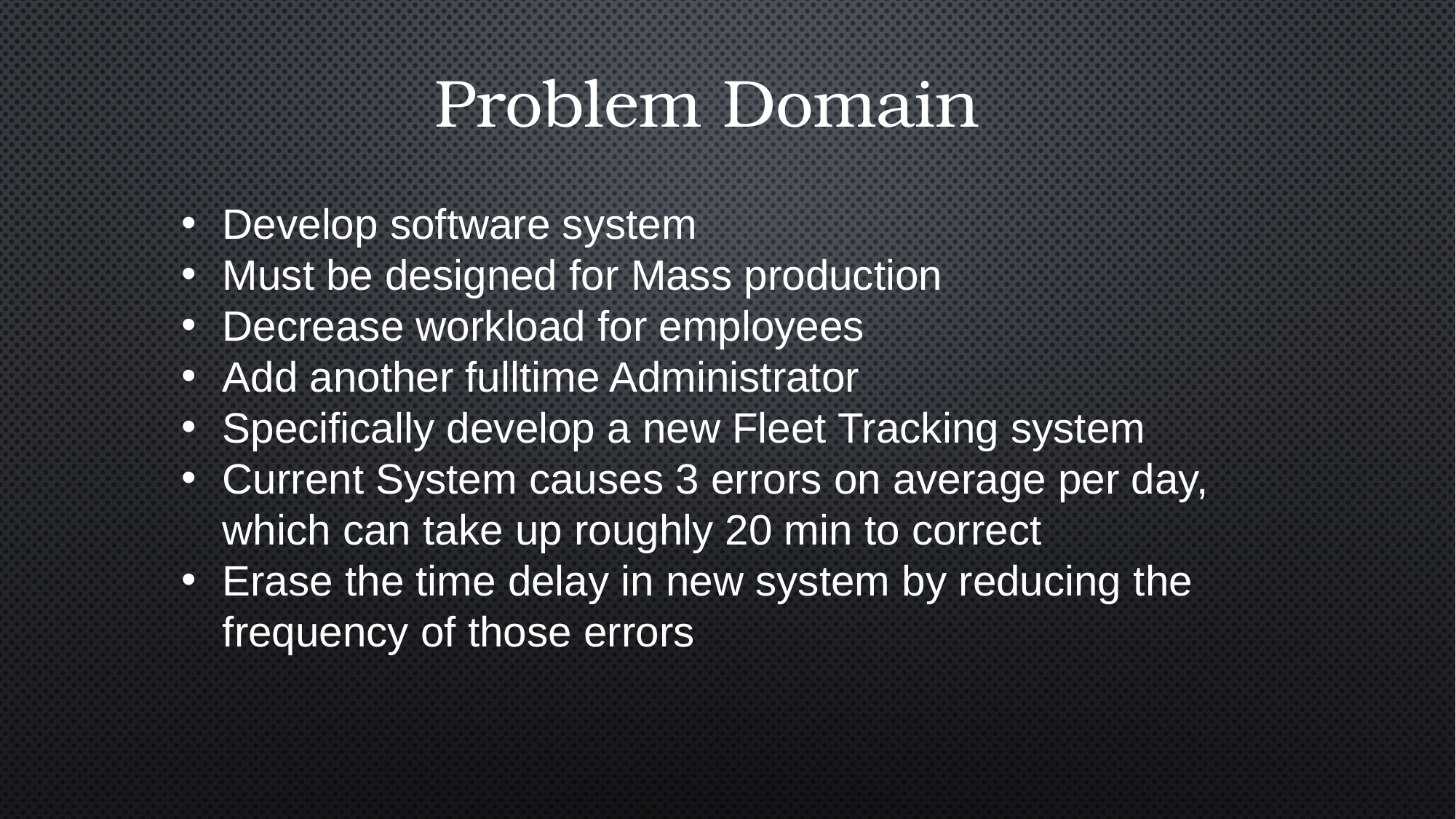

Problem Domain
Develop software system
Must be designed for Mass production
Decrease workload for employees
Add another fulltime Administrator
Specifically develop a new Fleet Tracking system
Current System causes 3 errors on average per day, which can take up roughly 20 min to correct
Erase the time delay in new system by reducing the frequency of those errors